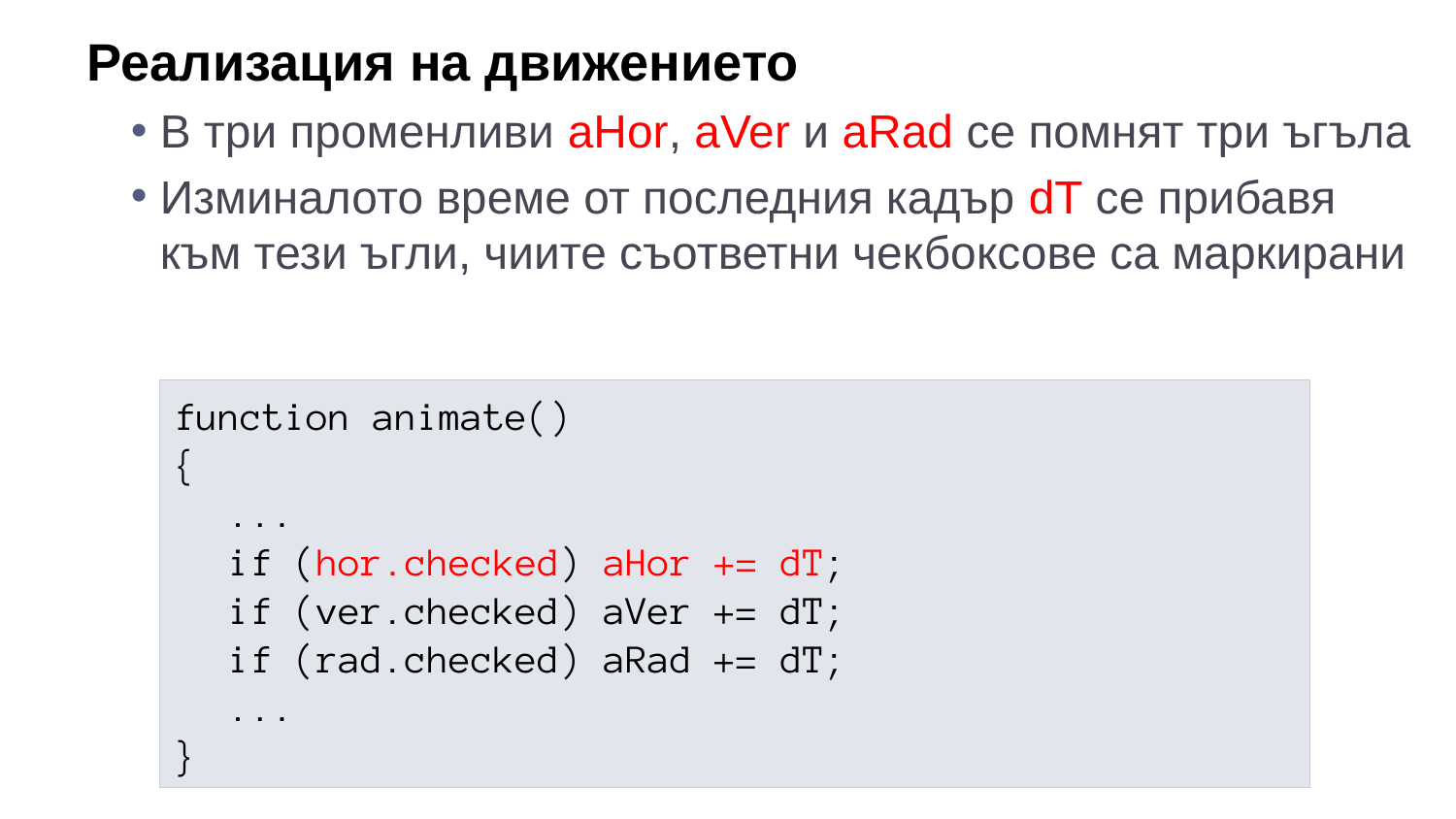

Реализация на движението
В три променливи aHor, aVer и aRad се помнят три ъгъла
Изминалото време от последния кадър dT се прибавя към тези ъгли, чиите съответни чекбоксове са маркирани
function animate()
{
	...
	if (hor.checked) aHor += dT;
	if (ver.checked) aVer += dT;
	if (rad.checked) aRad += dT;
	...
}